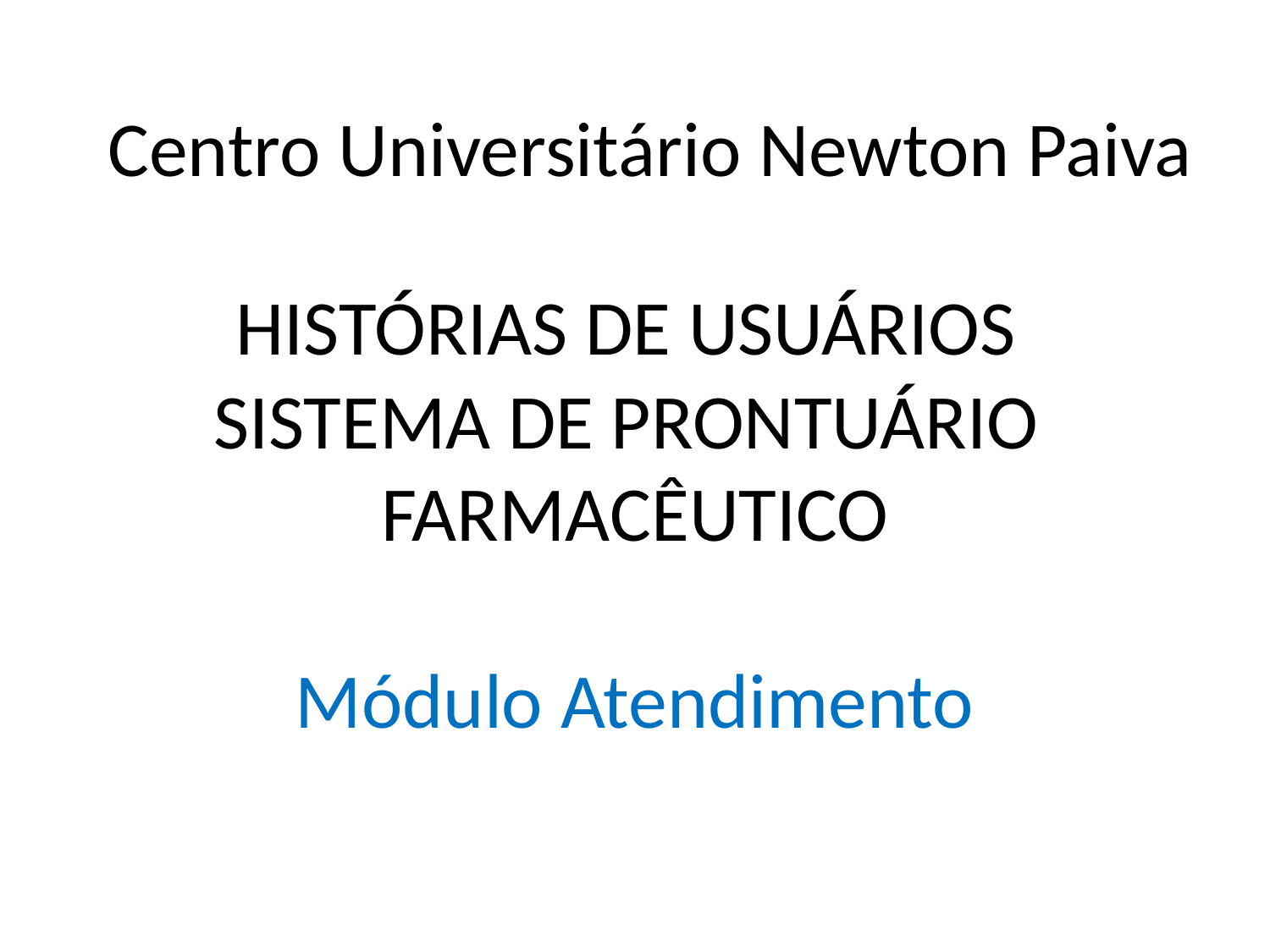

# Centro Universitário Newton Paiva
HISTÓRIAS DE USUÁRIOS
SISTEMA DE PRONTUÁRIO  FARMACÊUTICO

Módulo Atendimento